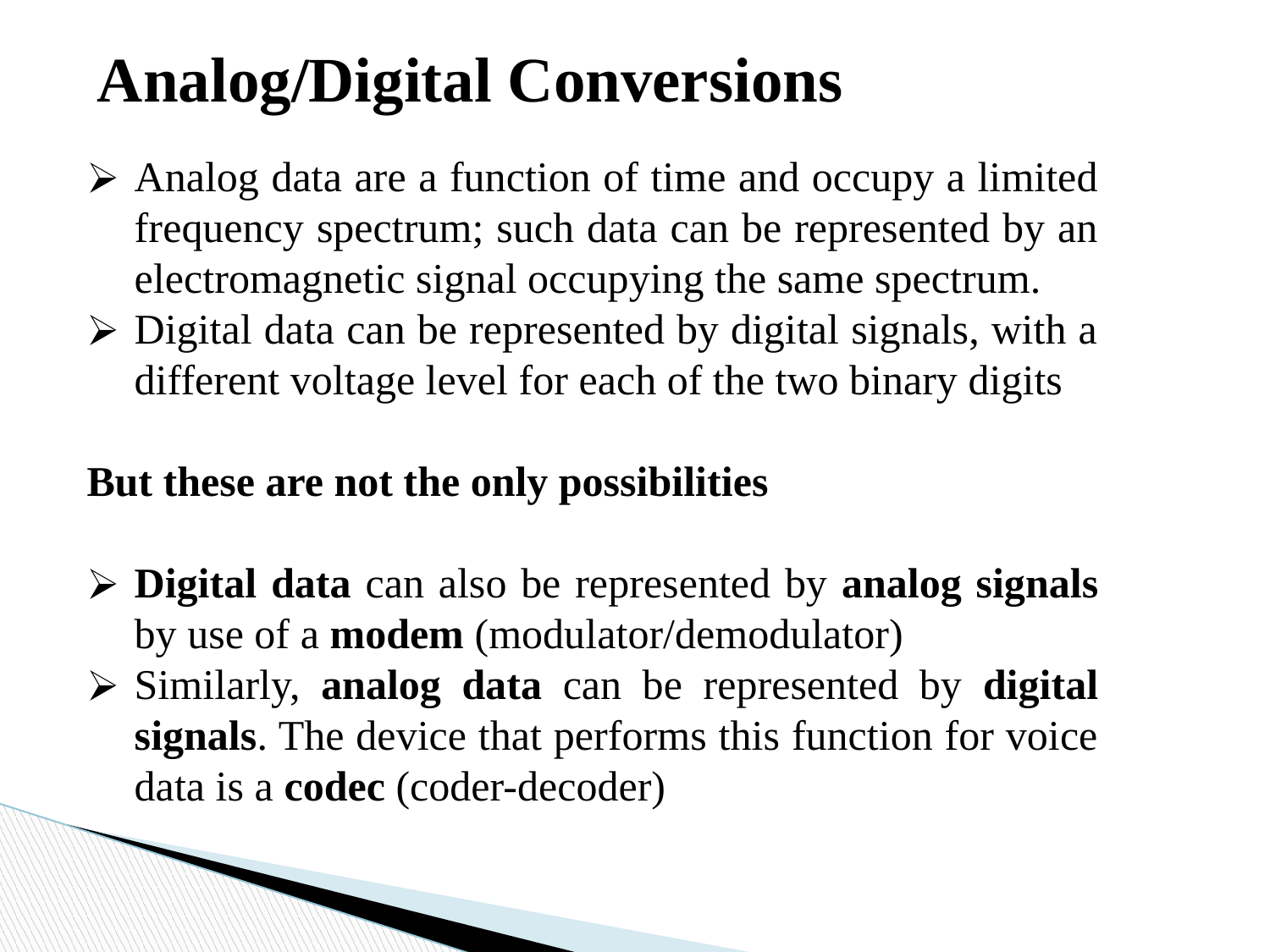

Analog/Digital Conversions

Analog data are a function of time and occupy a limited frequency spectrum; such data can be represented by an electromagnetic signal occupying the same spectrum.
Digital data can be represented by digital signals, with a different voltage level for each of the two binary digits

But these are not the only possibilities

Digital data can also be represented by analog signals by use of a modem (modulator/demodulator)
Similarly, analog data can be represented by digital signals. The device that performs this function for voice data is a codec (coder-decoder)